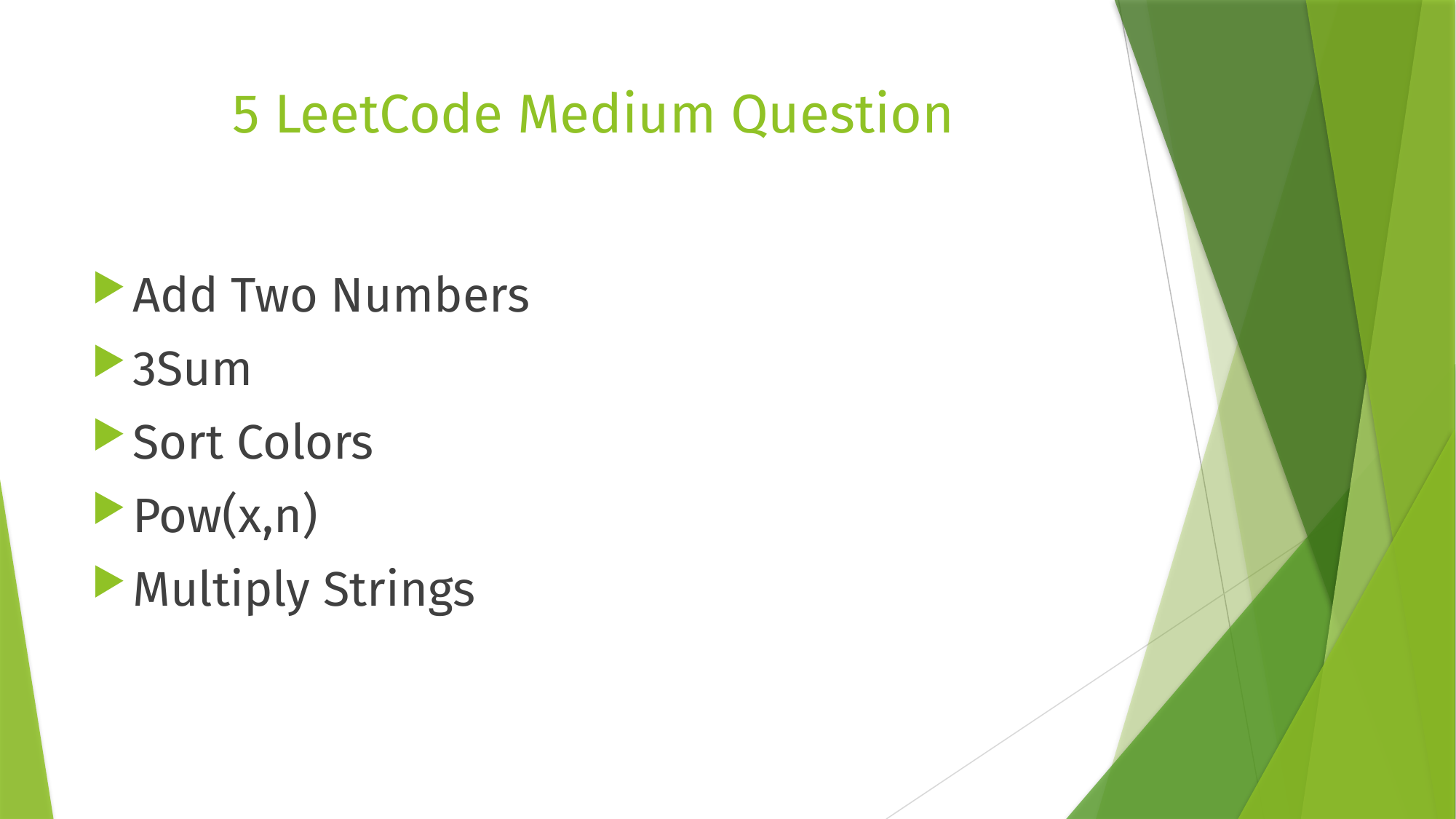

# 5 LeetCode Medium Question
Add Two Numbers
3Sum
Sort Colors
Pow(x,n)
Multiply Strings